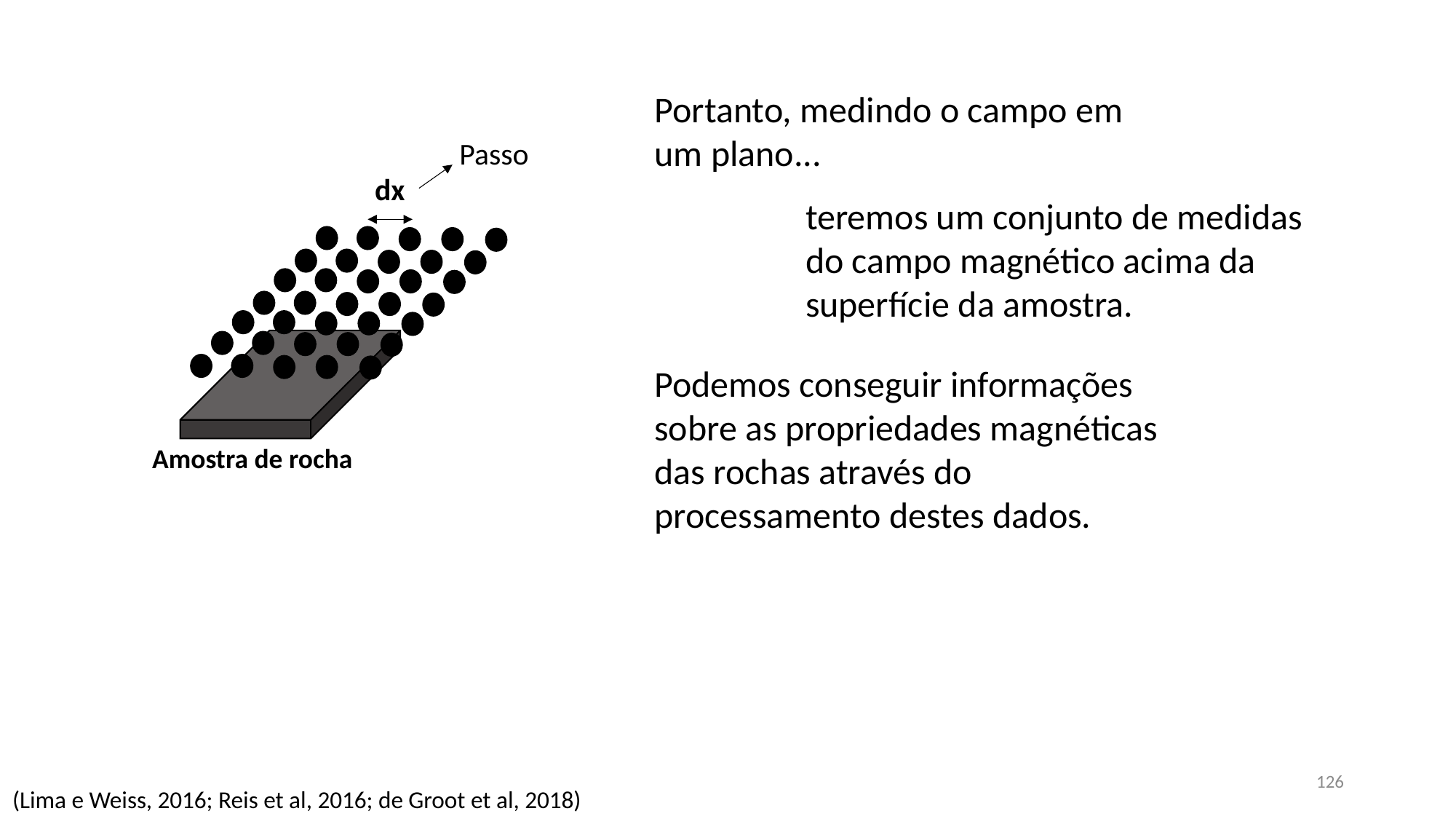

Portanto, medindo o campo em um plano...
Passo
dx

Amostra de rocha
teremos um conjunto de medidas do campo magnético acima da superfície da amostra.
Podemos conseguir informações sobre as propriedades magnéticas das rochas através do processamento destes dados.
126
(Lima e Weiss, 2016; Reis et al, 2016; de Groot et al, 2018)